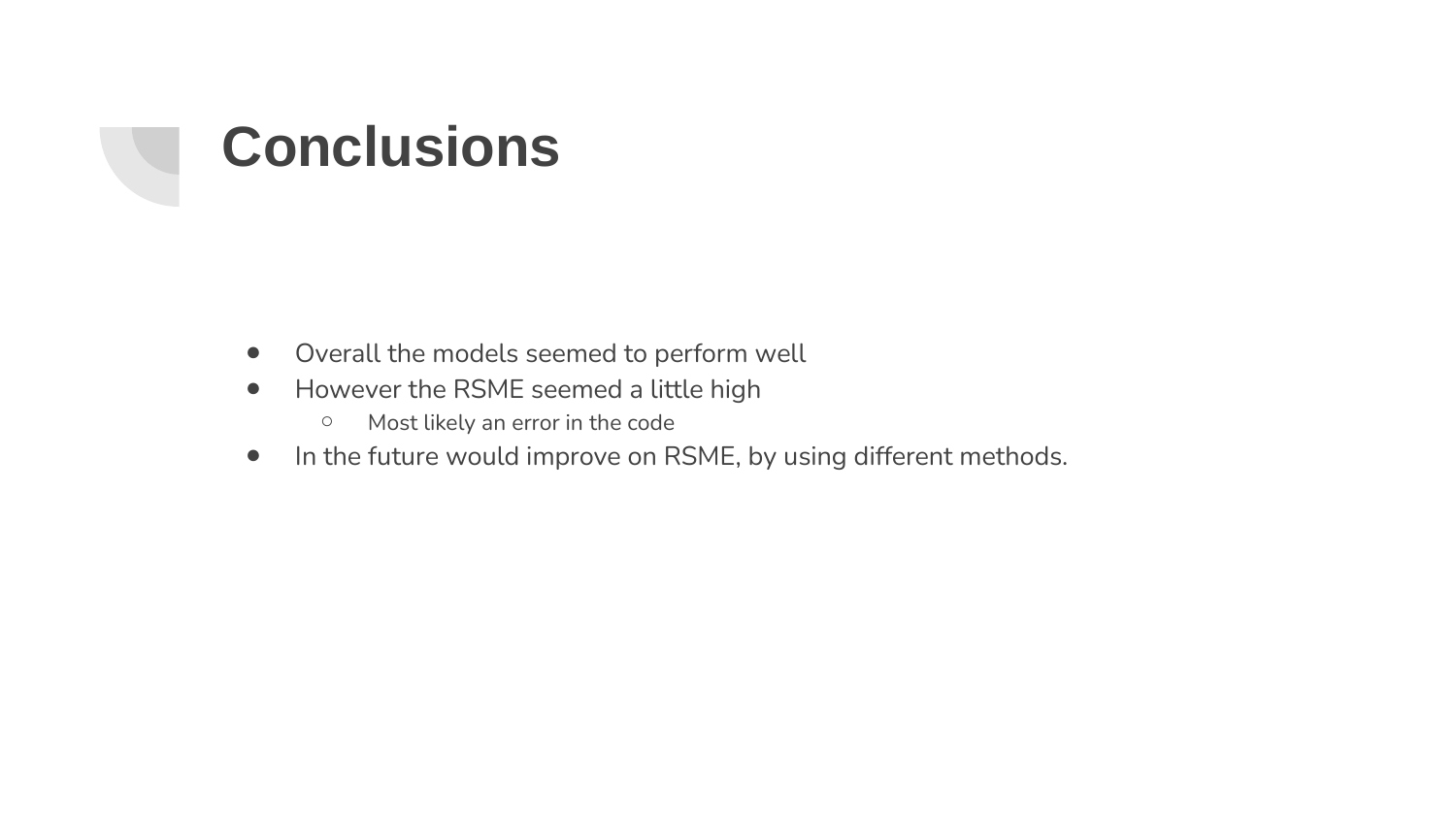

# Conclusions
Overall the models seemed to perform well
However the RSME seemed a little high
Most likely an error in the code
In the future would improve on RSME, by using different methods.